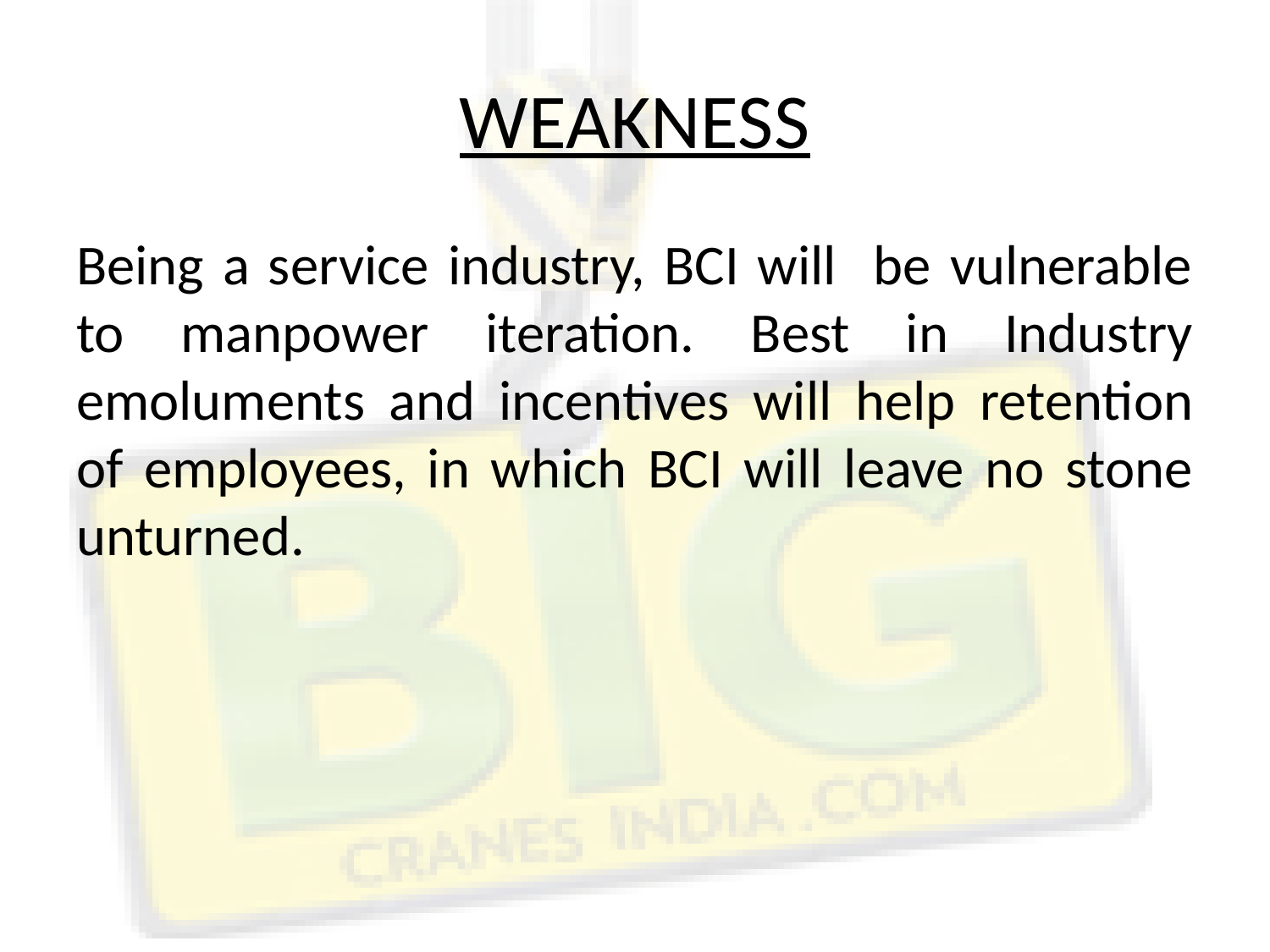

# WEAKNESS
Being a service industry, BCI will  be vulnerable to manpower iteration. Best in Industry emoluments and incentives will help retention of employees, in which BCI will leave no stone unturned.